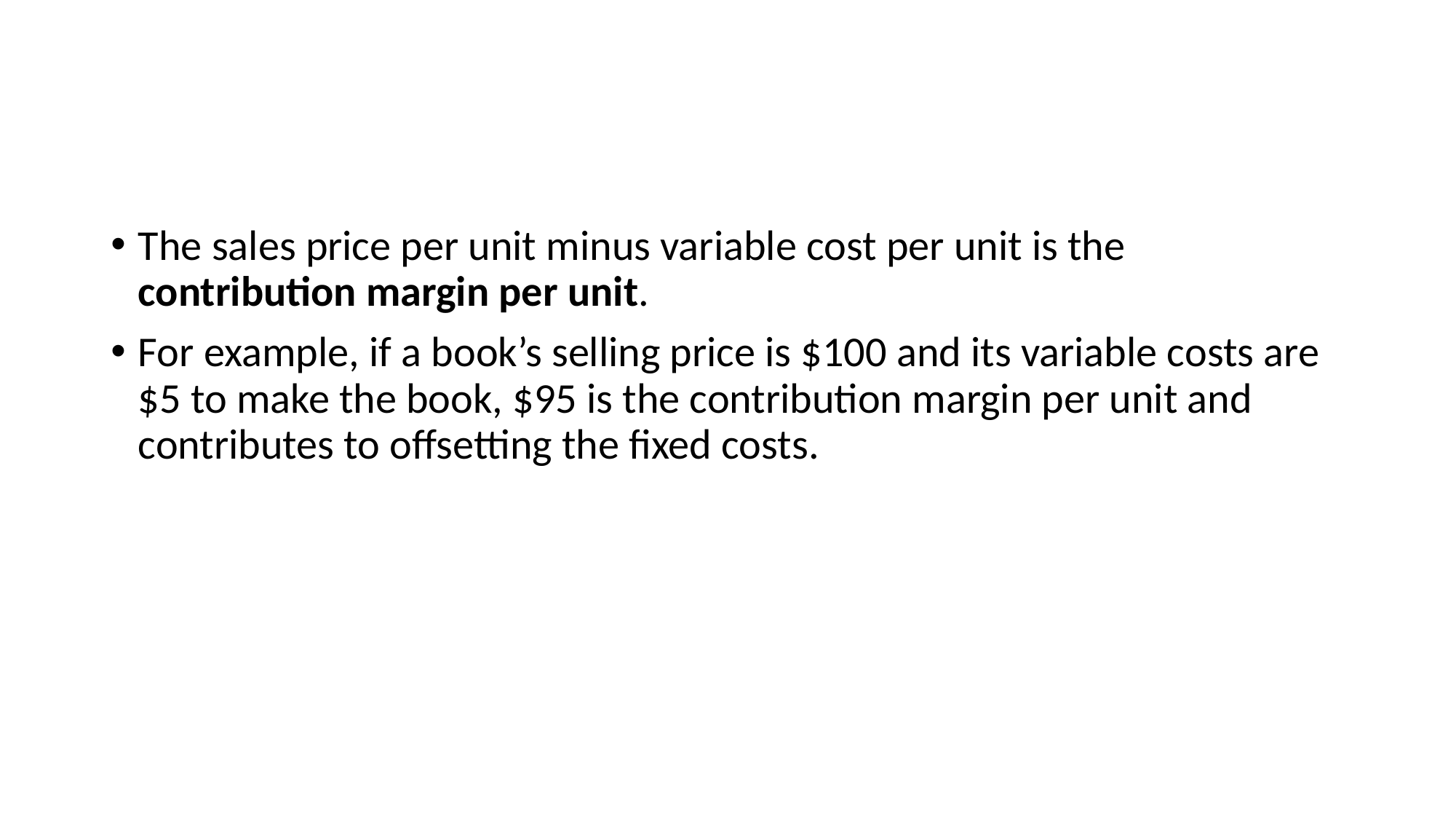

#
The sales price per unit minus variable cost per unit is the contribution margin per unit.
For example, if a book’s selling price is $100 and its variable costs are $5 to make the book, $95 is the contribution margin per unit and contributes to offsetting the fixed costs.